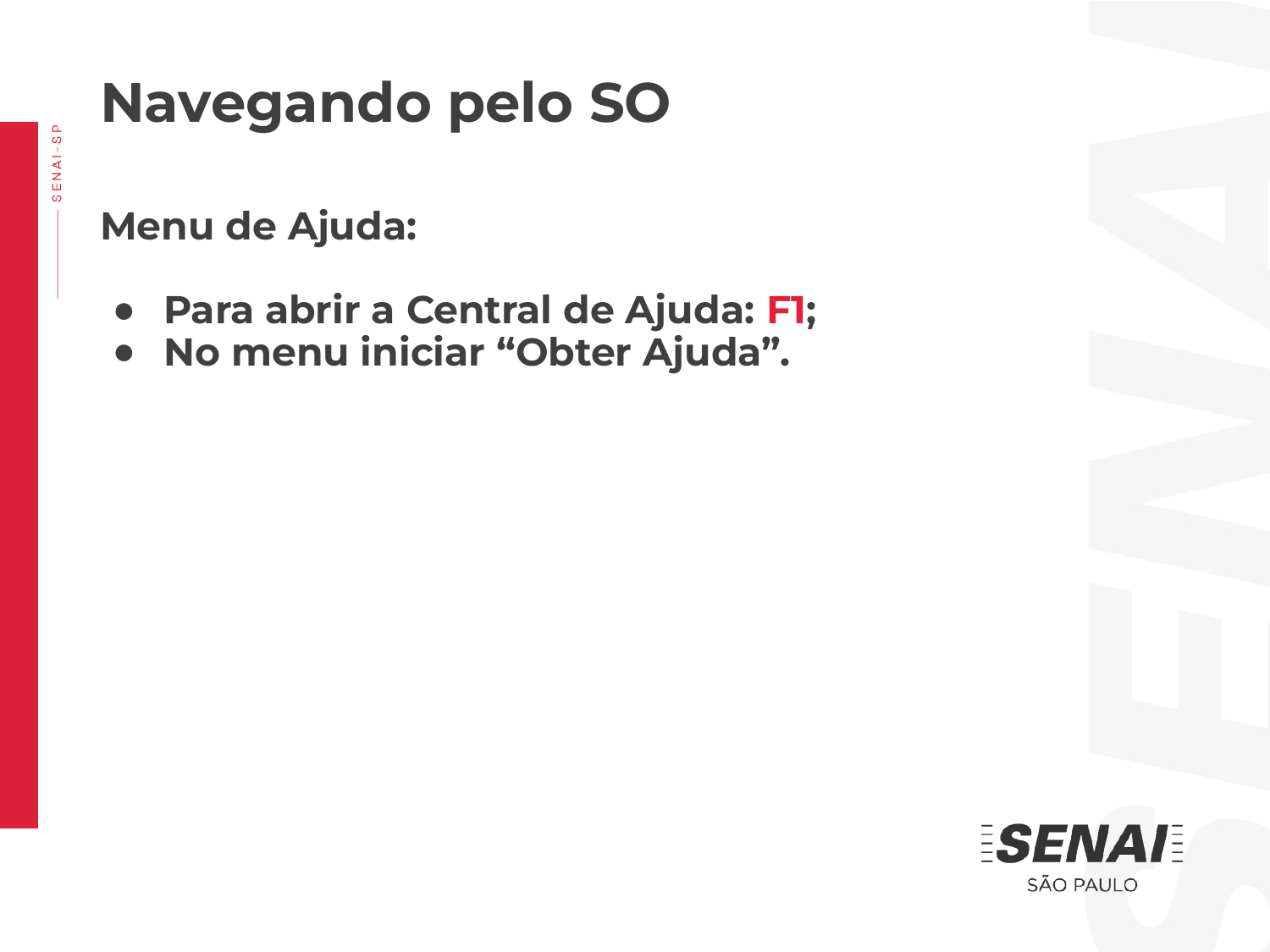

Navegando pelo SO
Menu de Ajuda:

Para abrir a Central de Ajuda: F1;
No menu iniciar “Obter Ajuda”.